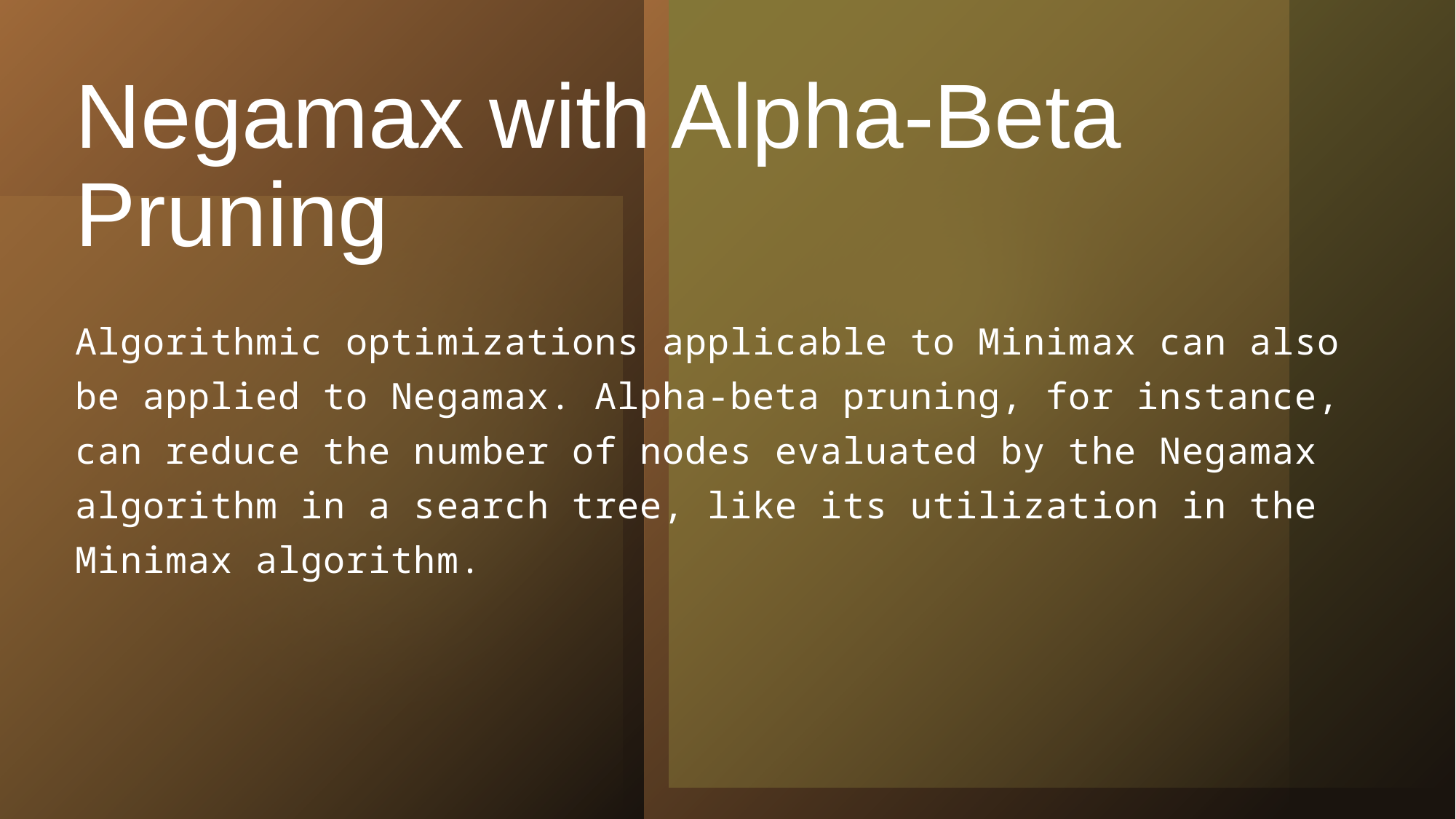

# Negamax with Alpha-Beta Pruning
Algorithmic optimizations applicable to Minimax can also be applied to Negamax. Alpha-beta pruning, for instance, can reduce the number of nodes evaluated by the Negamax algorithm in a search tree, like its utilization in the Minimax algorithm.